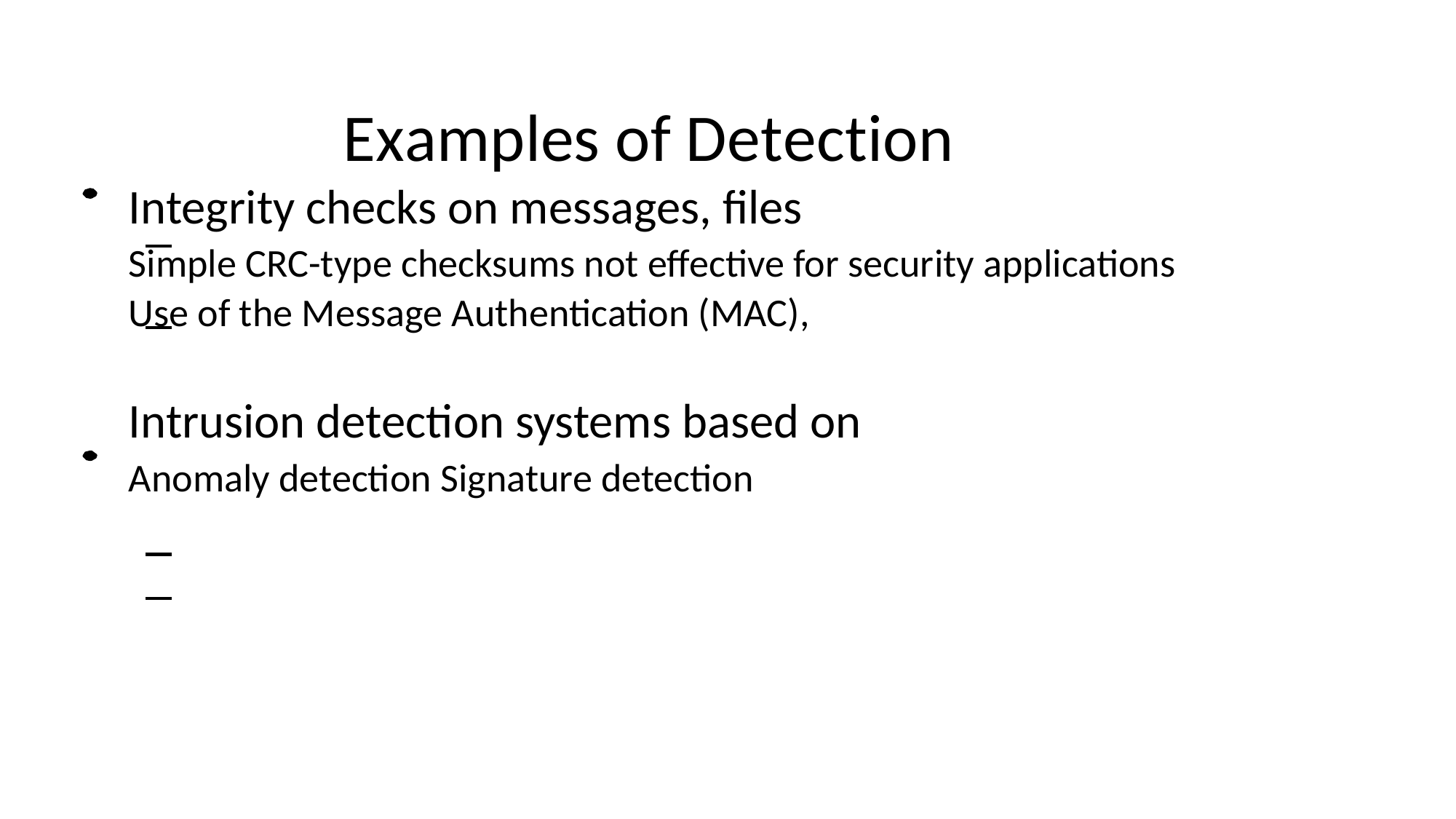

# Examples of Detection
Integrity checks on messages, files
Simple CRC-type checksums not effective for security applications
Use of the Message Authentication (MAC),

Intrusion detection systems based on
Anomaly detection Signature detection